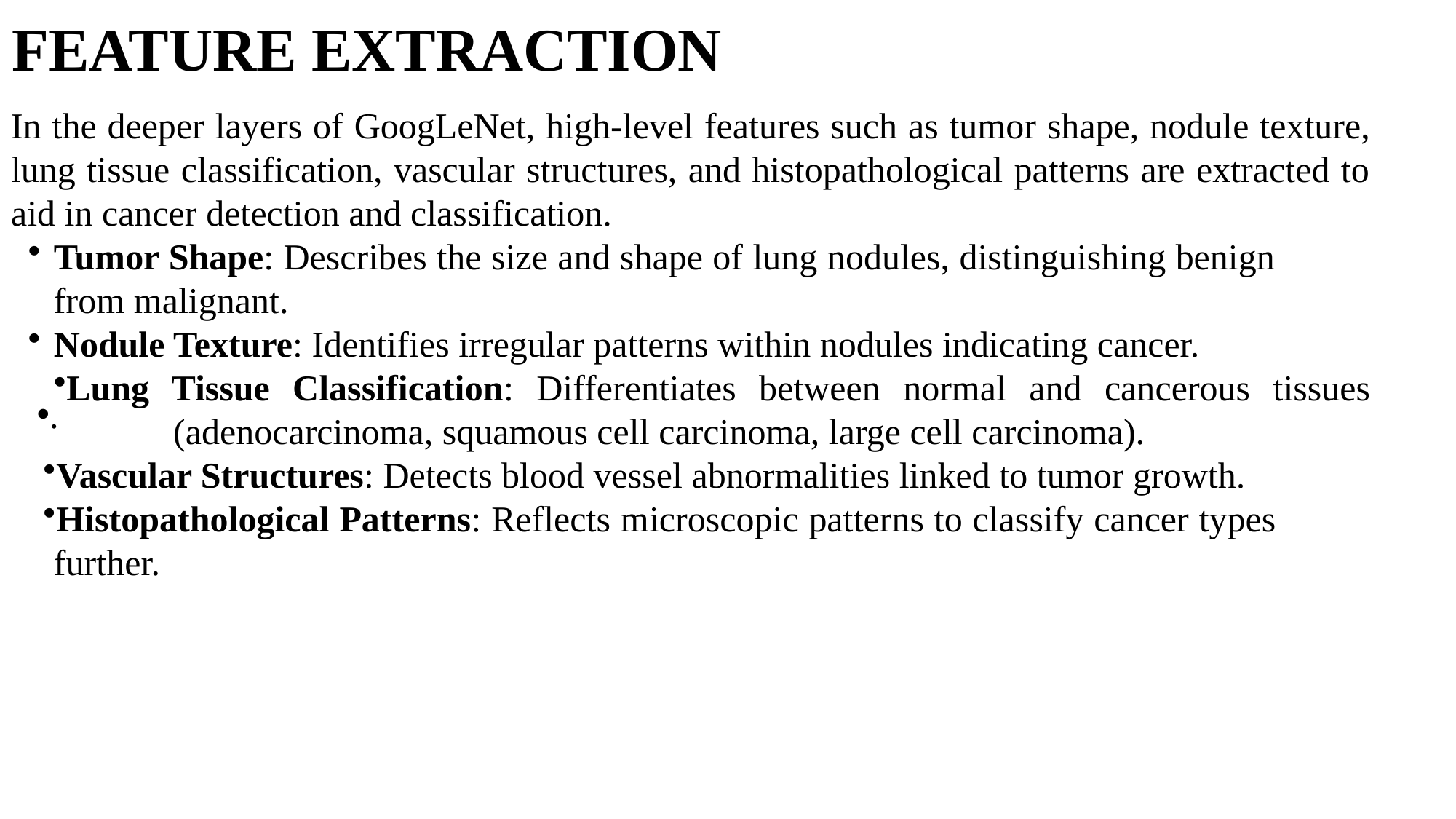

# FEATURE EXTRACTION
In the deeper layers of GoogLeNet, high-level features such as tumor shape, nodule texture, lung tissue classification, vascular structures, and histopathological patterns are extracted to aid in cancer detection and classification.
Tumor Shape: Describes the size and shape of lung nodules, distinguishing benign	from malignant.
Nodule Texture: Identifies irregular patterns within nodules indicating cancer.
Lung Tissue Classification: Differentiates between normal and cancerous tissues 	(adenocarcinoma, squamous cell carcinoma, large cell carcinoma).
Vascular Structures: Detects blood vessel abnormalities linked to tumor growth.
Histopathological Patterns: Reflects microscopic patterns to classify cancer types	further.

.